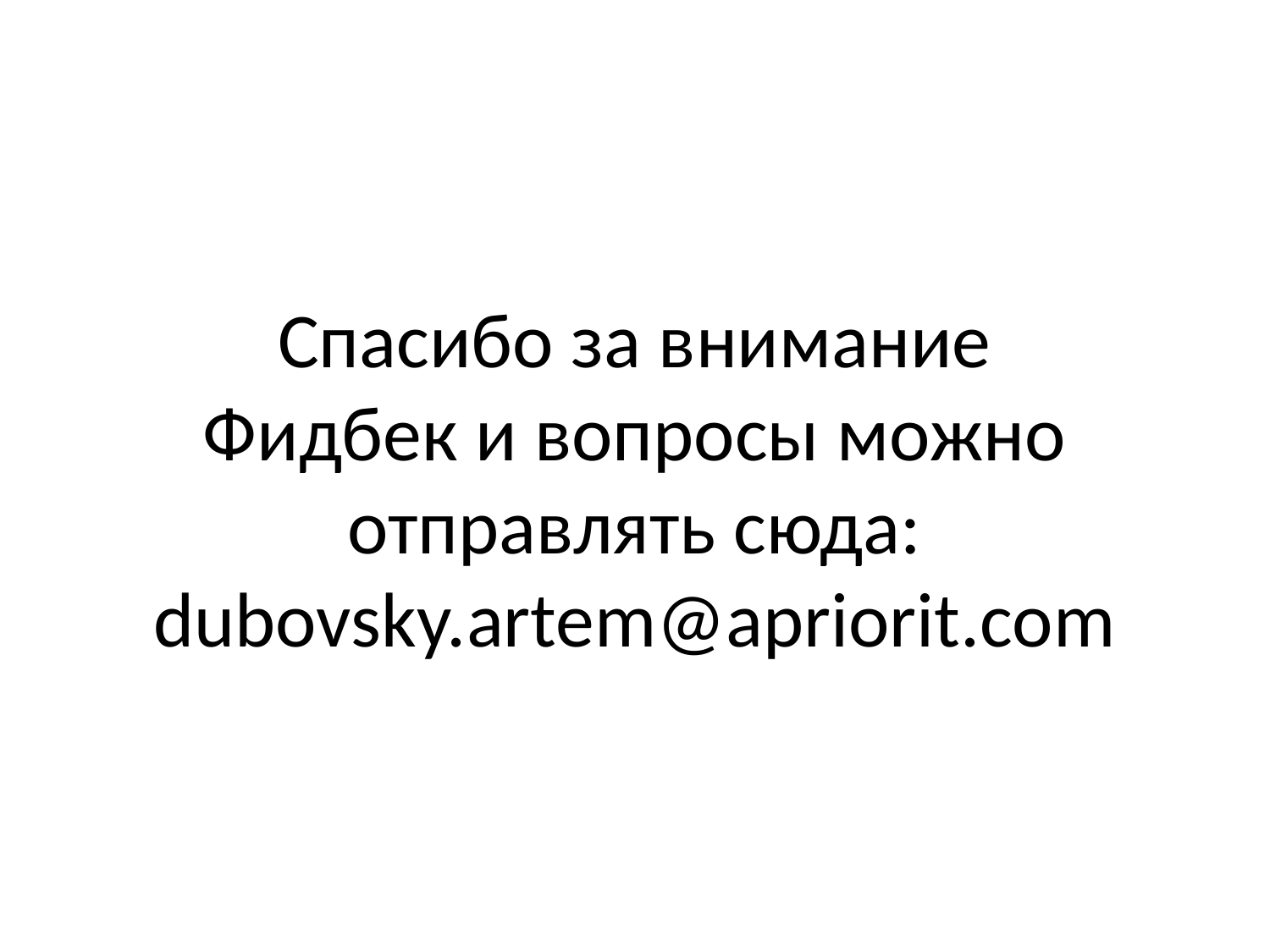

# Спасибо за внимание Фидбек и вопросы можно отправлять сюда: dubovsky.artem@apriorit.com